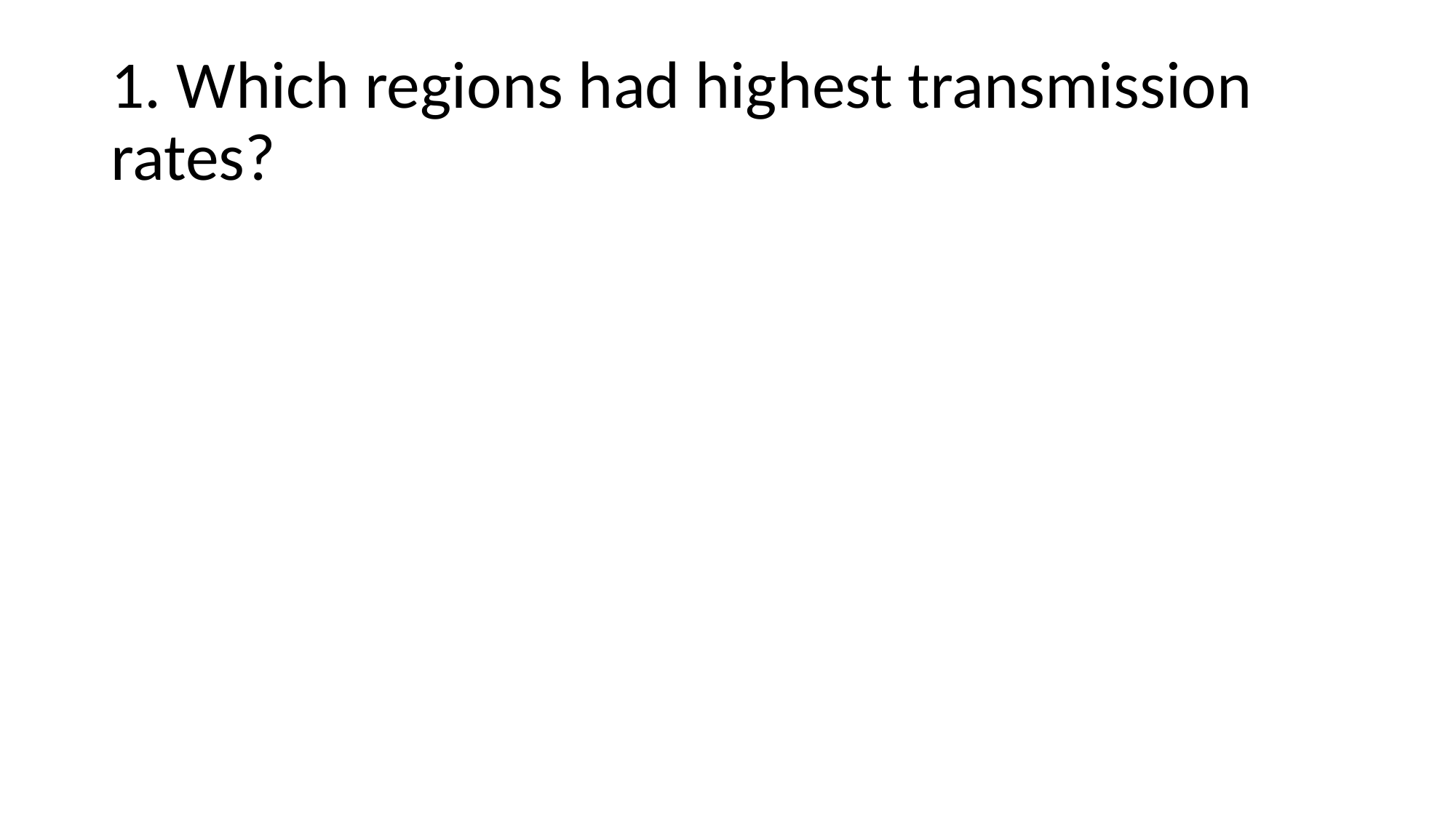

# 1. Which regions had highest transmission rates?